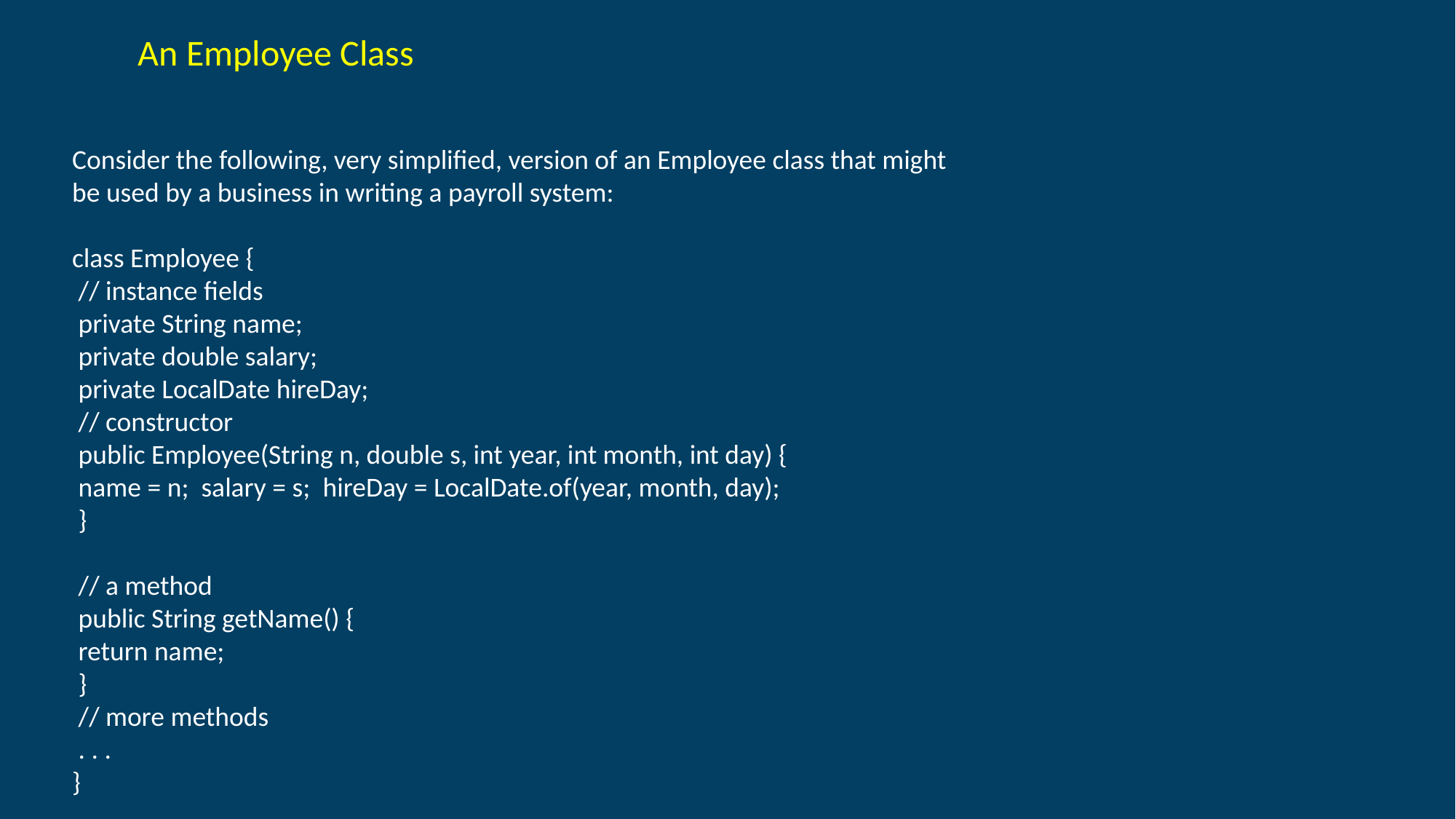

# An Employee Class
Consider the following, very simplified, version of an Employee class that might
be used by a business in writing a payroll system:

class Employee {
 // instance fields
 private String name;
 private double salary;
 private LocalDate hireDay;
 // constructor
 public Employee(String n, double s, int year, int month, int day) {
 name = n;  salary = s;  hireDay = LocalDate.of(year, month, day);
 }

 // a method
 public String getName() {
 return name;
 }
 // more methods
 . . .
}